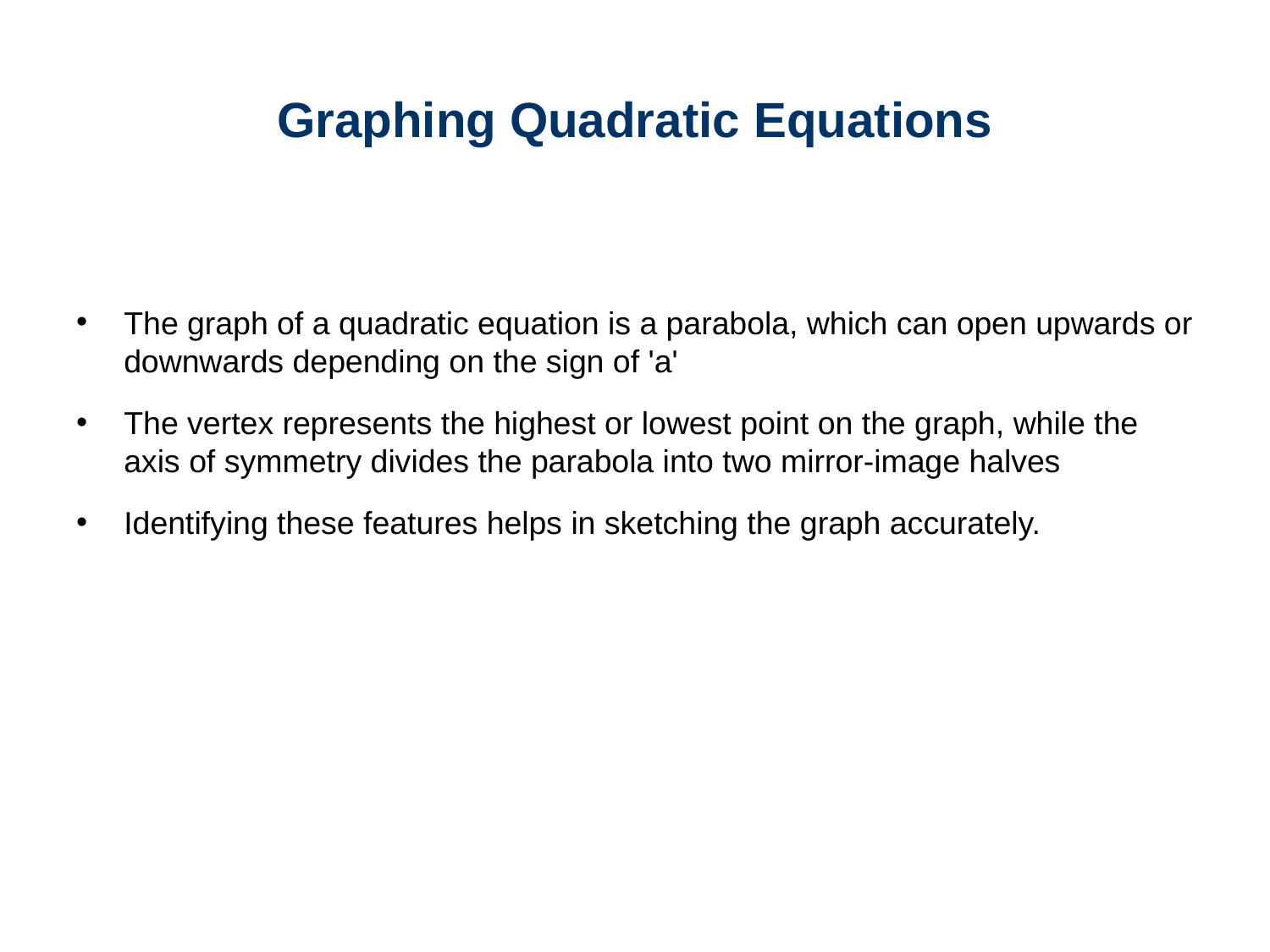

# Graphing Quadratic Equations

The graph of a quadratic equation is a parabola, which can open upwards or downwards depending on the sign of 'a'
The vertex represents the highest or lowest point on the graph, while the axis of symmetry divides the parabola into two mirror-image halves
Identifying these features helps in sketching the graph accurately.